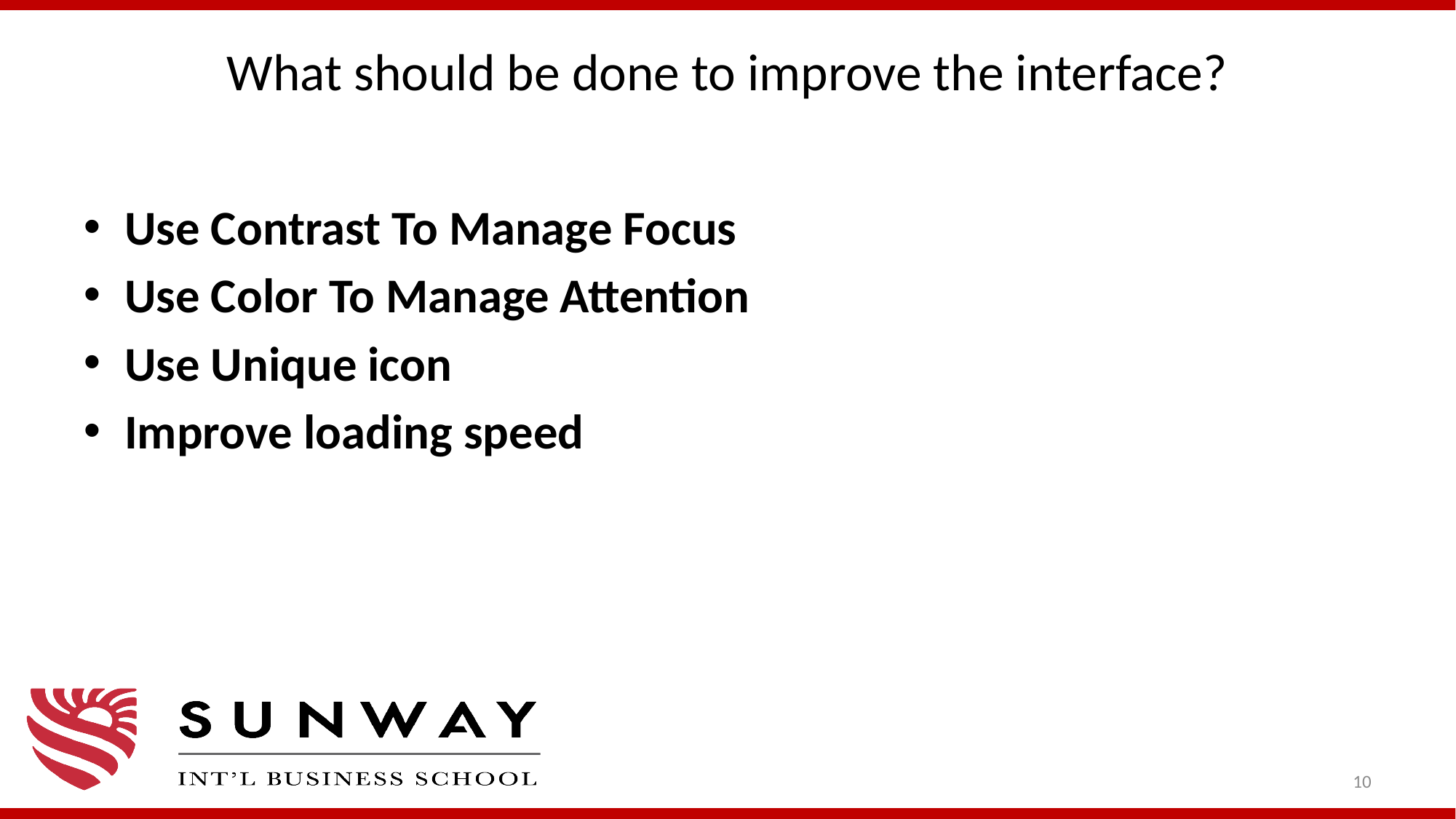

# What should be done to improve the interface?
Use Contrast To Manage Focus
Use Color To Manage Attention
Use Unique icon
Improve loading speed

10